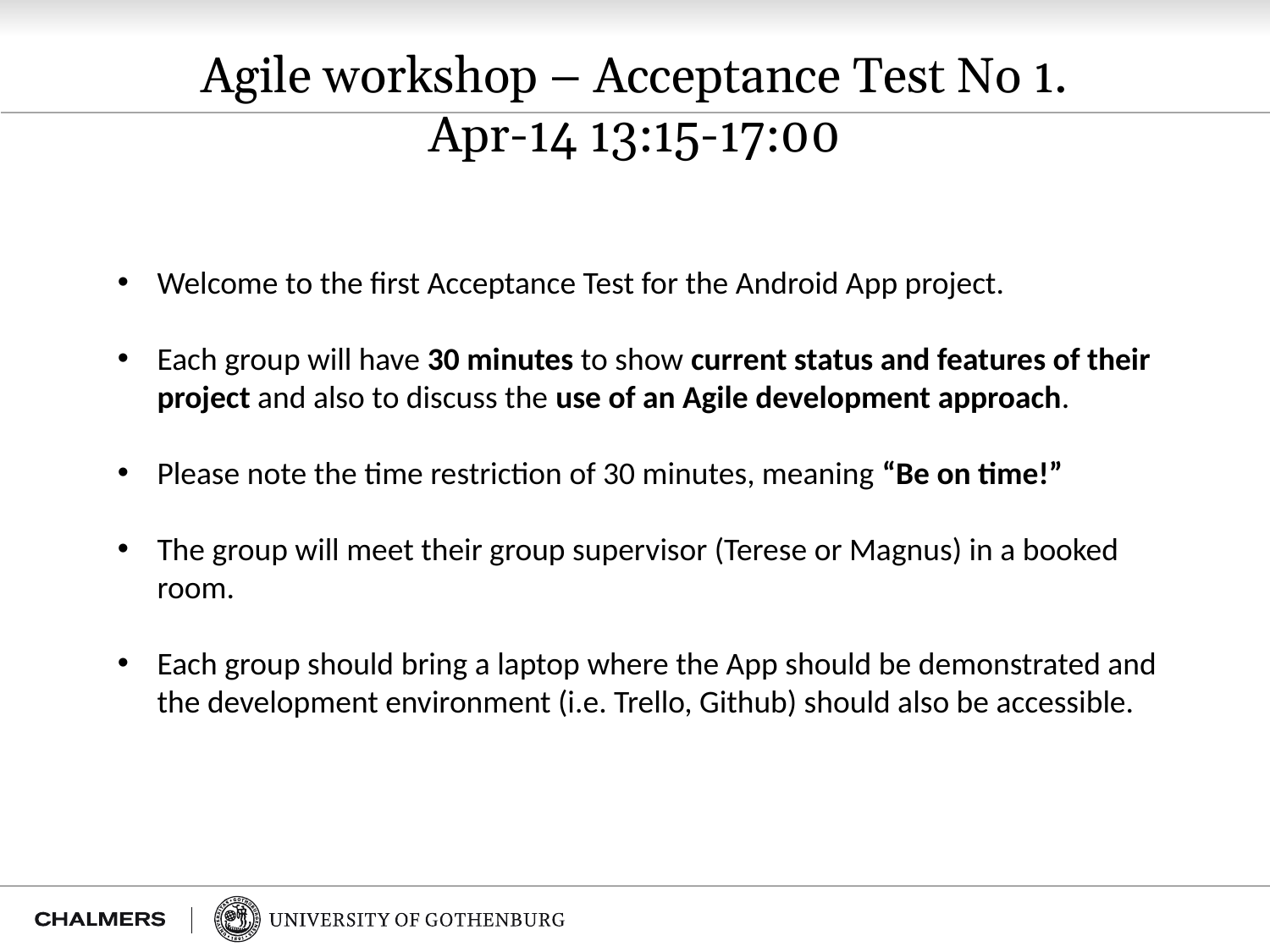

# Agile workshop – Acceptance Test No 1. Apr-14 13:15-17:00
Welcome to the first Acceptance Test for the Android App project.

Each group will have 30 minutes to show current status and features of their project and also to discuss the use of an Agile development approach.

Please note the time restriction of 30 minutes, meaning “Be on time!”

The group will meet their group supervisor (Terese or Magnus) in a booked room.

Each group should bring a laptop where the App should be demonstrated and the development environment (i.e. Trello, Github) should also be accessible.